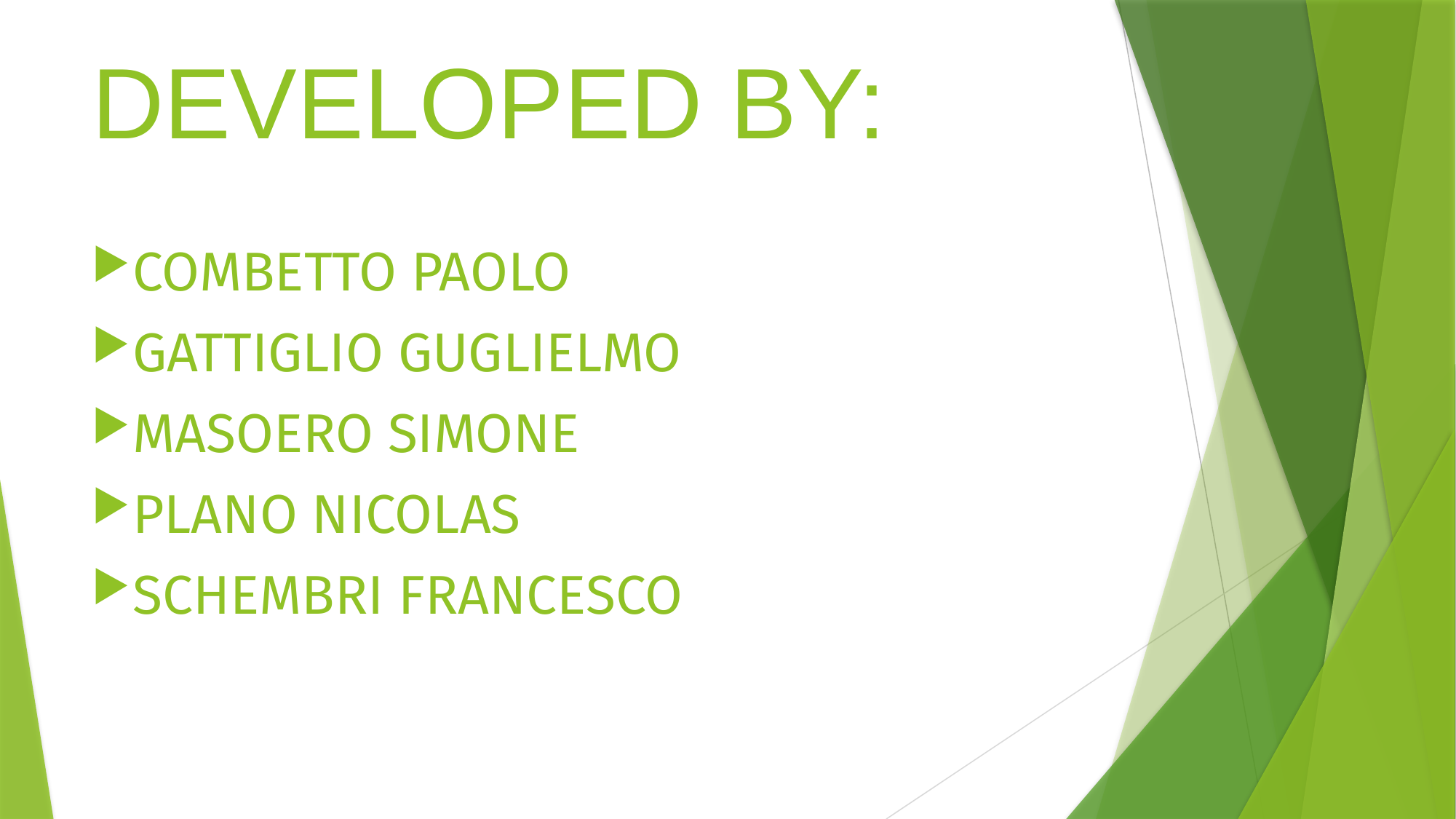

# DEVELOPED BY:
COMBETTO PAOLO
GATTIGLIO GUGLIELMO
MASOERO SIMONE
PLANO NICOLAS
SCHEMBRI FRANCESCO